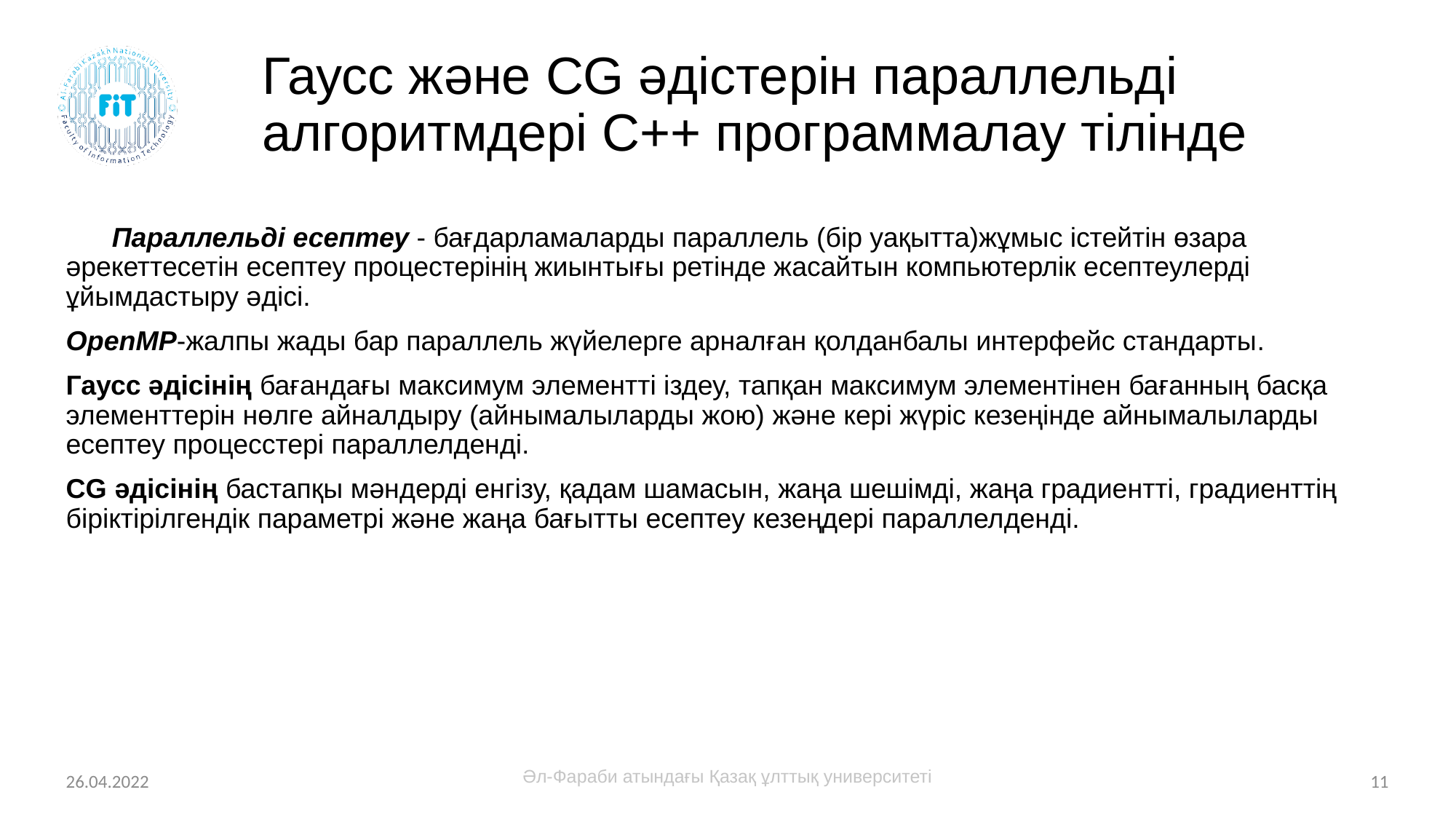

# Гаусс және CG әдістерін параллельді алгоритмдері С++ программалау тілінде
      Параллельді есептеу - бағдарламаларды параллель (бір уақытта)жұмыс істейтін өзара әрекеттесетін есептеу процестерінің жиынтығы ретінде жасайтын компьютерлік есептеулерді ұйымдастыру әдісі.
OpenMP-жалпы жады бар параллель жүйелерге арналған қолданбалы интерфейс стандарты.
Гаусс әдісінің бағандағы максимум элементті іздеу, тапқан максимум элементінен бағанның басқа элементтерін нөлге айналдыру (айнымалыларды жою) және кері жүріс кезеңінде айнымалыларды есептеу процесстері параллелденді.
CG әдісінің бастапқы мәндерді енгізу, қадам шамасын, жаңа шешімді, жаңа градиентті, градиенттің біріктірілгендік параметрі және жаңа бағытты есептеу кезеңдері параллелденді.

26.04.2022
Әл-Фараби атындағы Қазақ ұлттық университеті
11